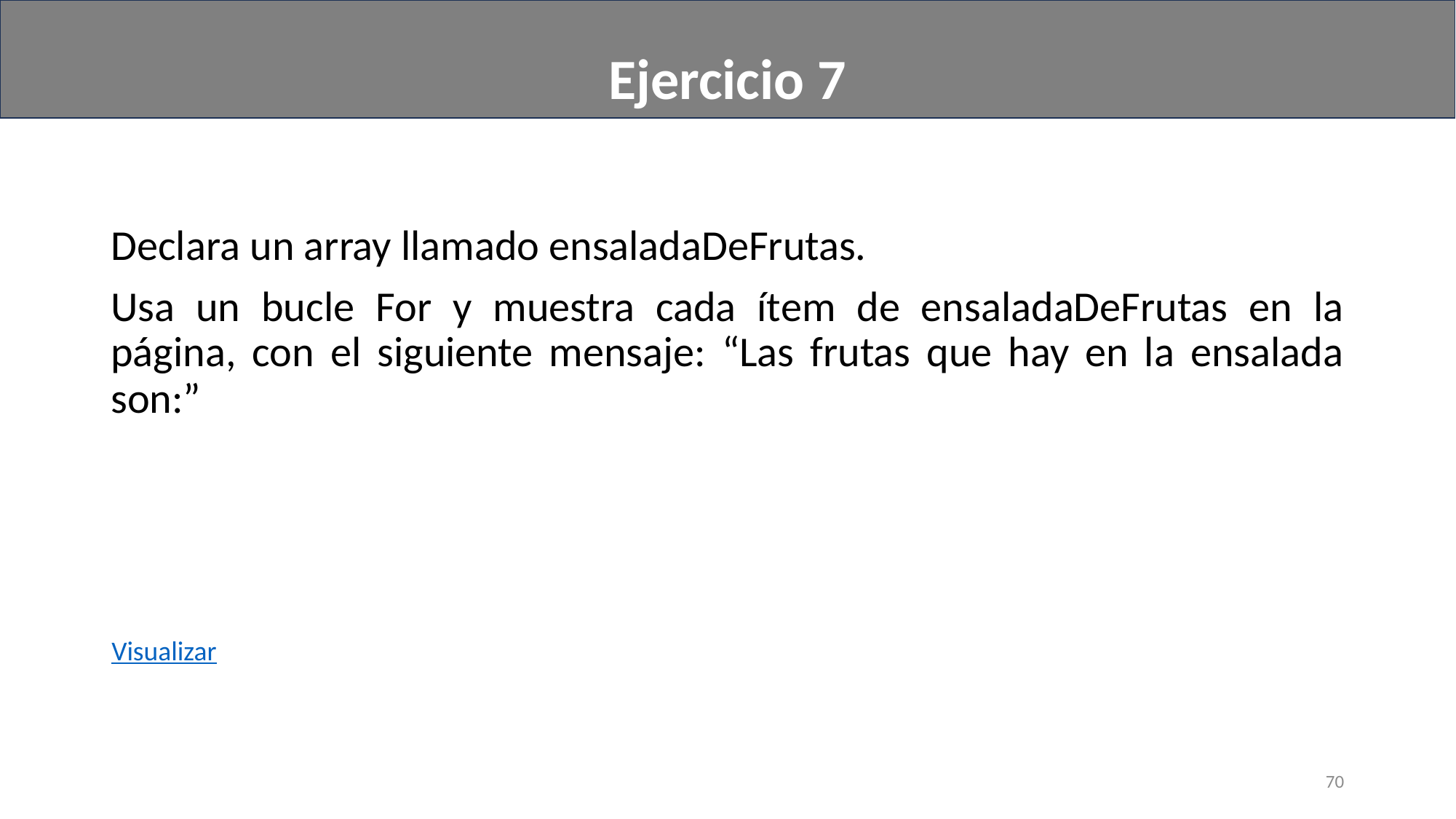

Ejercicio 7

#
Declara un array llamado ensaladaDeFrutas.
Usa un bucle For y muestra cada ítem de ensaladaDeFrutas en la página, con el siguiente mensaje: “Las frutas que hay en la ensalada son:”
Visualizar
70